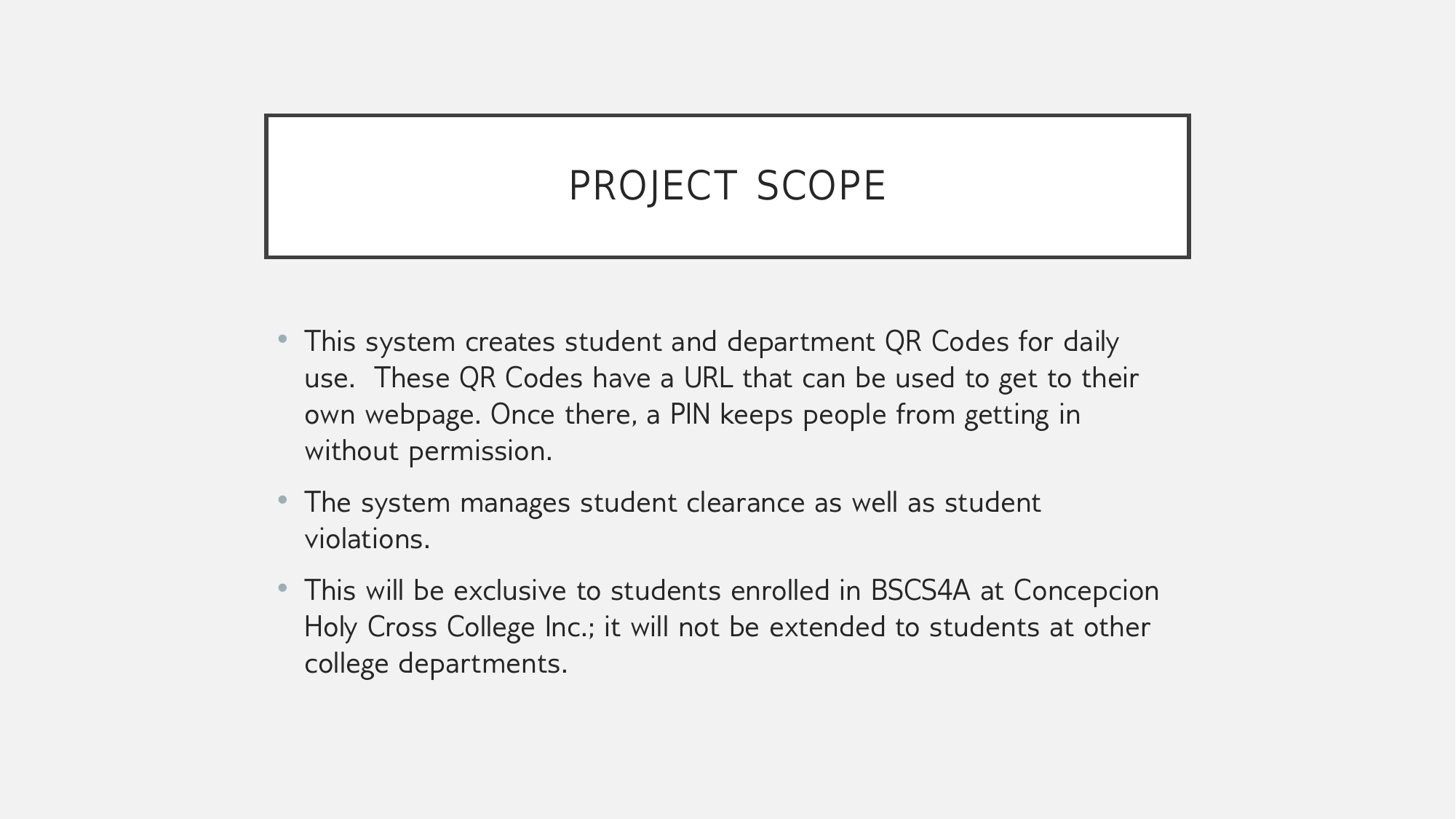

# Project scope
This system creates student and department QR Codes for daily use.  These QR Codes have a URL that can be used to get to their own webpage. Once there, a PIN keeps people from getting in without permission.
The system manages student clearance as well as student violations.
This will be exclusive to students enrolled in BSCS4A at Concepcion Holy Cross College Inc.; it will not be extended to students at other college departments.